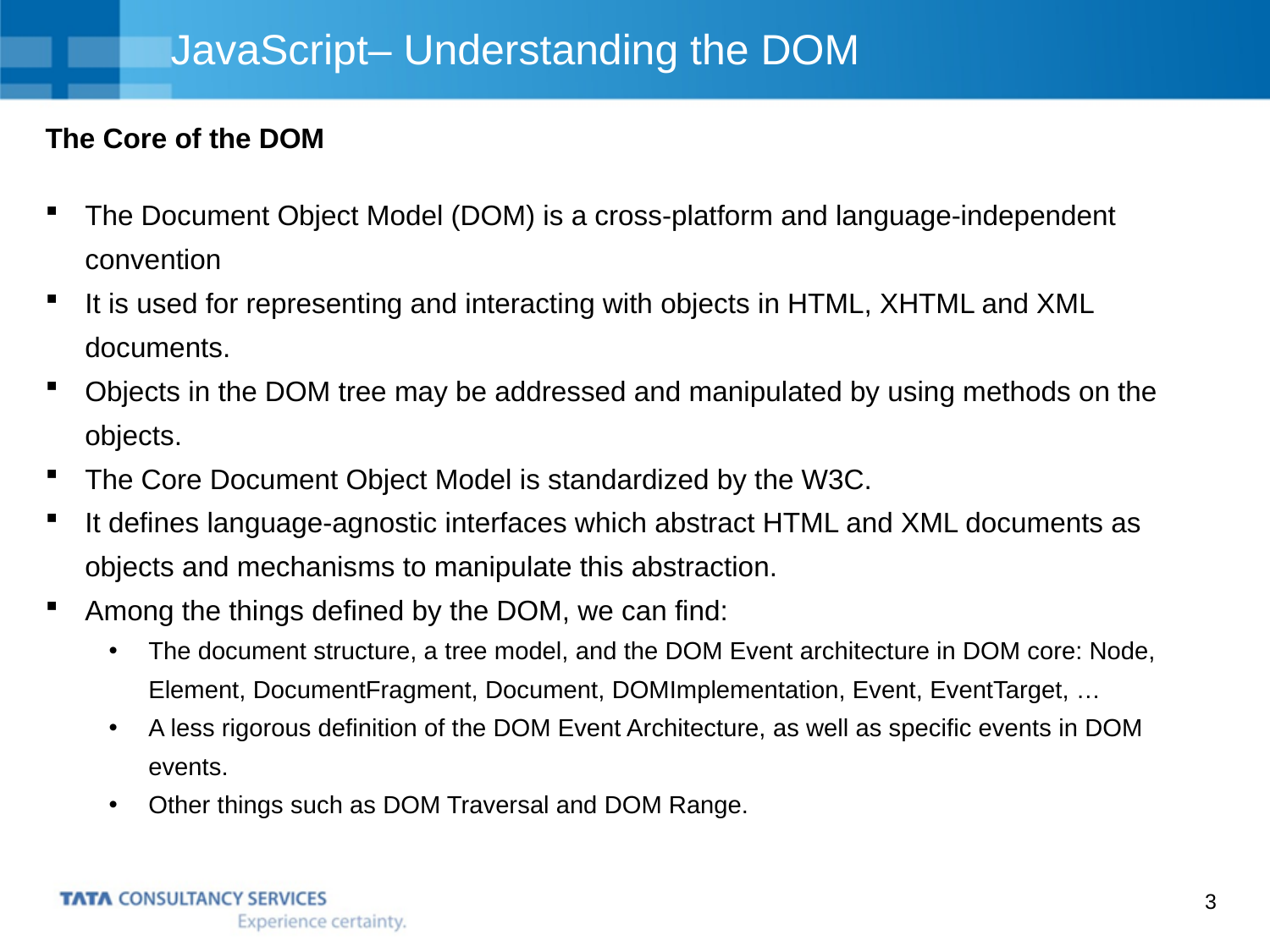

# JavaScript– Understanding the DOM
The Core of the DOM

The Document Object Model (DOM) is a cross-platform and language-independent convention
It is used for representing and interacting with objects in HTML, XHTML and XML documents.
Objects in the DOM tree may be addressed and manipulated by using methods on the objects.
The Core Document Object Model is standardized by the W3C.
It defines language-agnostic interfaces which abstract HTML and XML documents as objects and mechanisms to manipulate this abstraction.
Among the things defined by the DOM, we can find:
The document structure, a tree model, and the DOM Event architecture in DOM core: Node, Element, DocumentFragment, Document, DOMImplementation, Event, EventTarget, …
A less rigorous definition of the DOM Event Architecture, as well as specific events in DOM events.
Other things such as DOM Traversal and DOM Range.